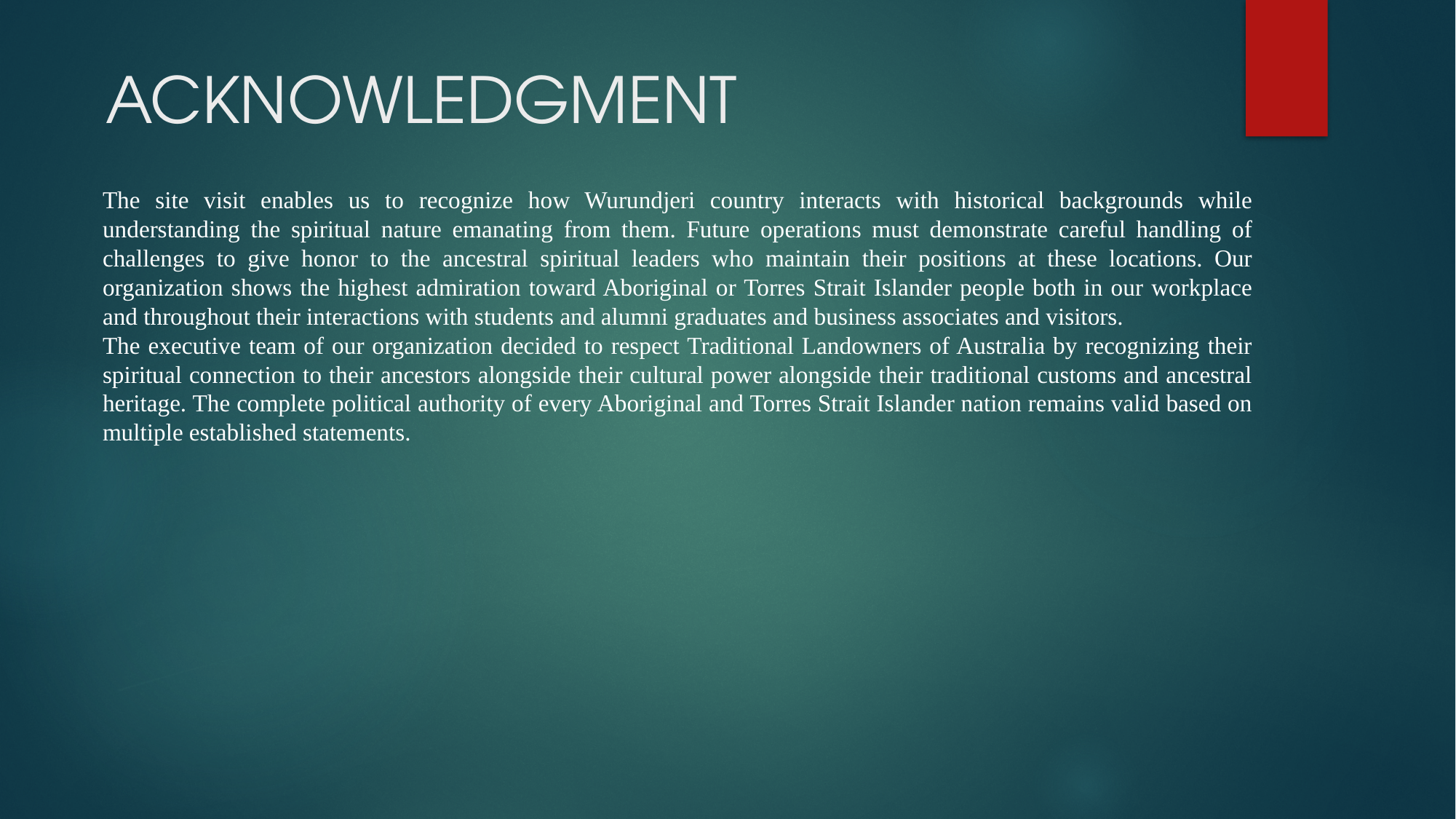

# ACKNOWLEDGMENT
The site visit enables us to recognize how Wurundjeri country interacts with historical backgrounds while understanding the spiritual nature emanating from them. Future operations must demonstrate careful handling of challenges to give honor to the ancestral spiritual leaders who maintain their positions at these locations. Our organization shows the highest admiration toward Aboriginal or Torres Strait Islander people both in our workplace and throughout their interactions with students and alumni graduates and business associates and visitors.
The executive team of our organization decided to respect Traditional Landowners of Australia by recognizing their spiritual connection to their ancestors alongside their cultural power alongside their traditional customs and ancestral heritage. The complete political authority of every Aboriginal and Torres Strait Islander nation remains valid based on multiple established statements.